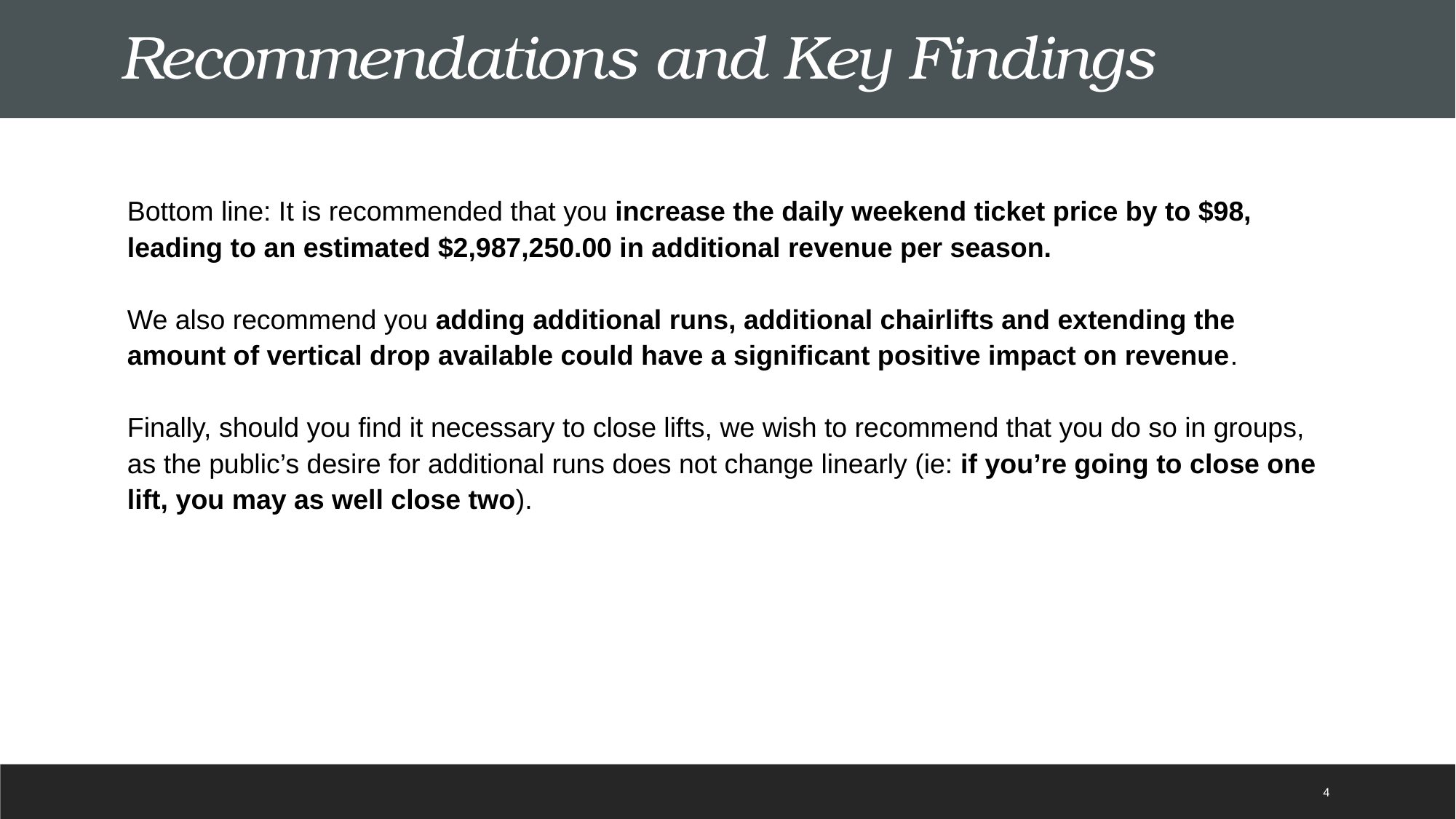

Recommendations and Key Findings
Bottom line: It is recommended that you increase the daily weekend ticket price by to $98, leading to an estimated $2,987,250.00 in additional revenue per season.

We also recommend you adding additional runs, additional chairlifts and extending the amount of vertical drop available could have a significant positive impact on revenue.

Finally, should you find it necessary to close lifts, we wish to recommend that you do so in groups, as the public’s desire for additional runs does not change linearly (ie: if you’re going to close one lift, you may as well close two).
4